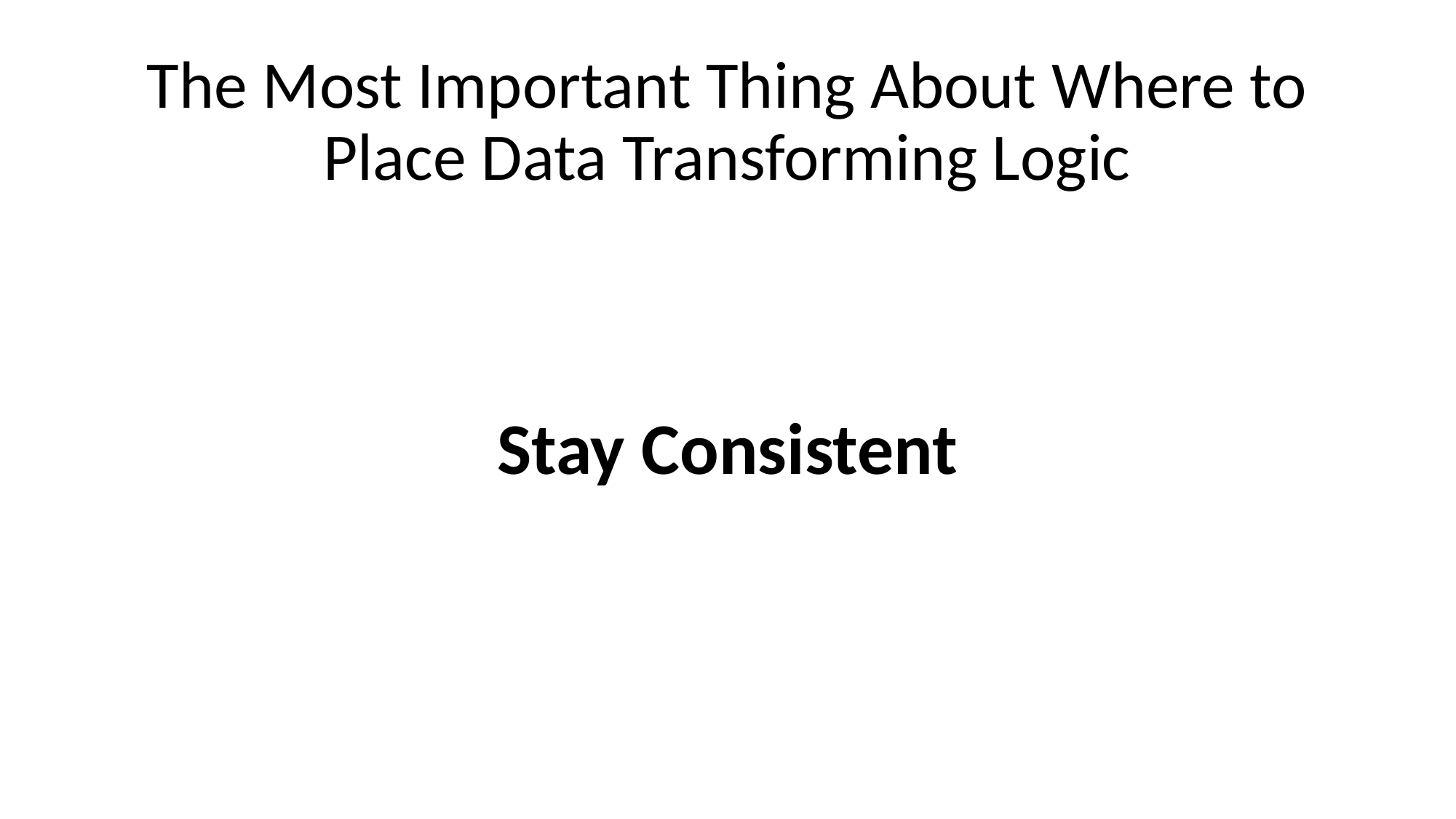

# The Most Important Thing About Where to Place Data Transforming Logic

Stay Consistent